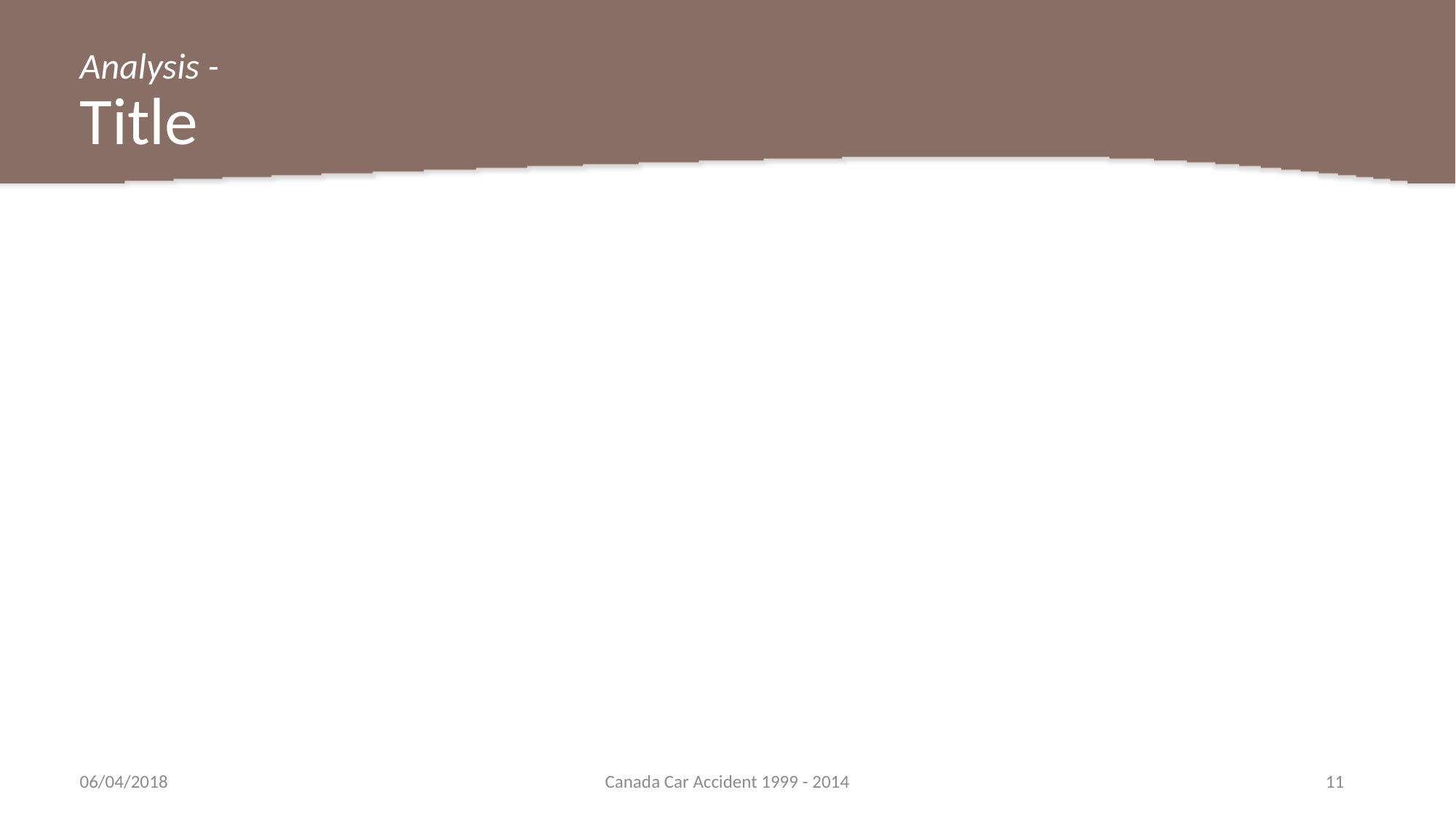

# Analysis - Title

06/04/2018
Canada Car Accident 1999 - 2014
11